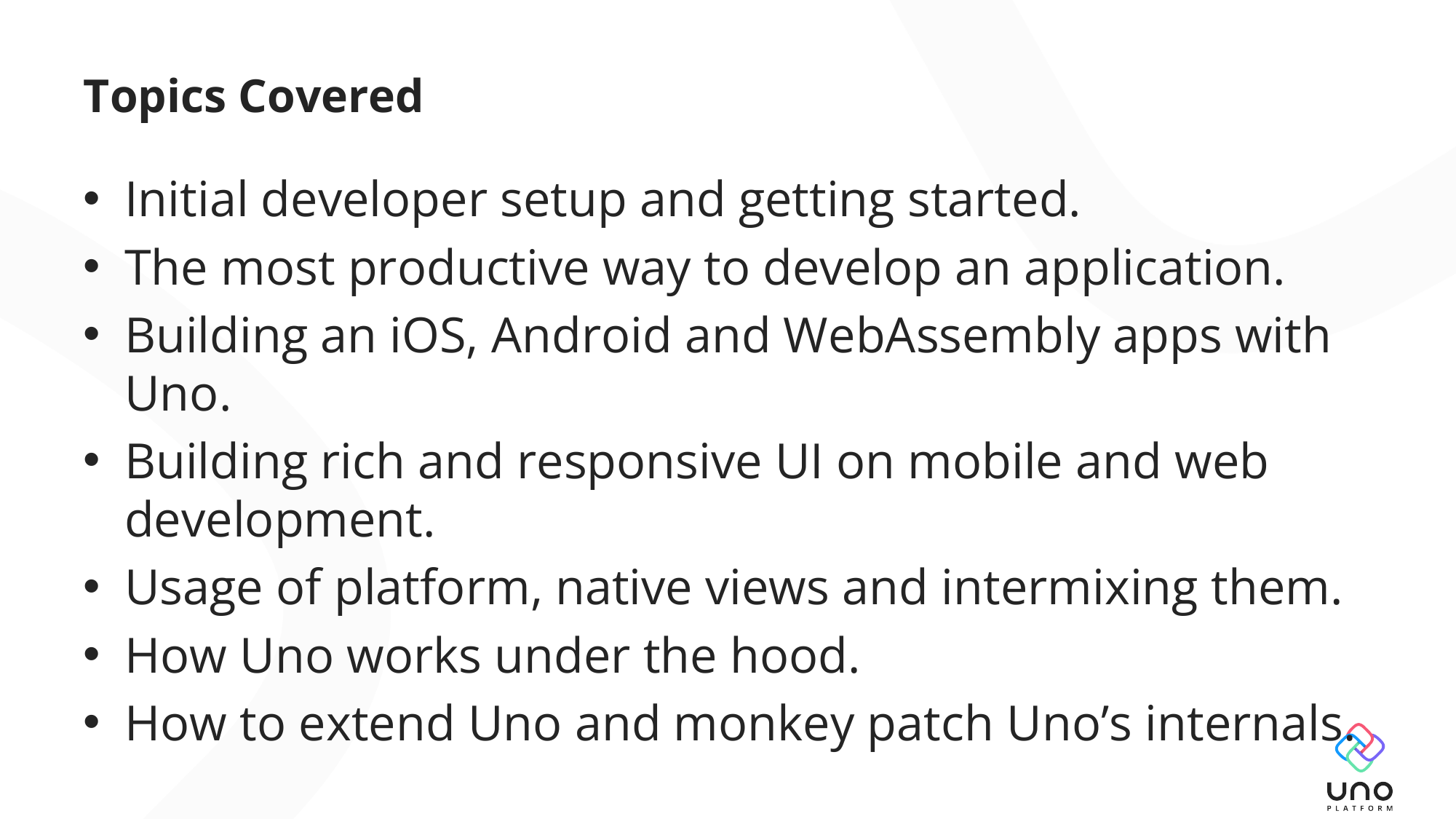

# Topics Covered
Initial developer setup and getting started.
The most productive way to develop an application.
Building an iOS, Android and WebAssembly apps with Uno.
Building rich and responsive UI on mobile and web development.
Usage of platform, native views and intermixing them.
How Uno works under the hood.
How to extend Uno and monkey patch Uno’s internals.